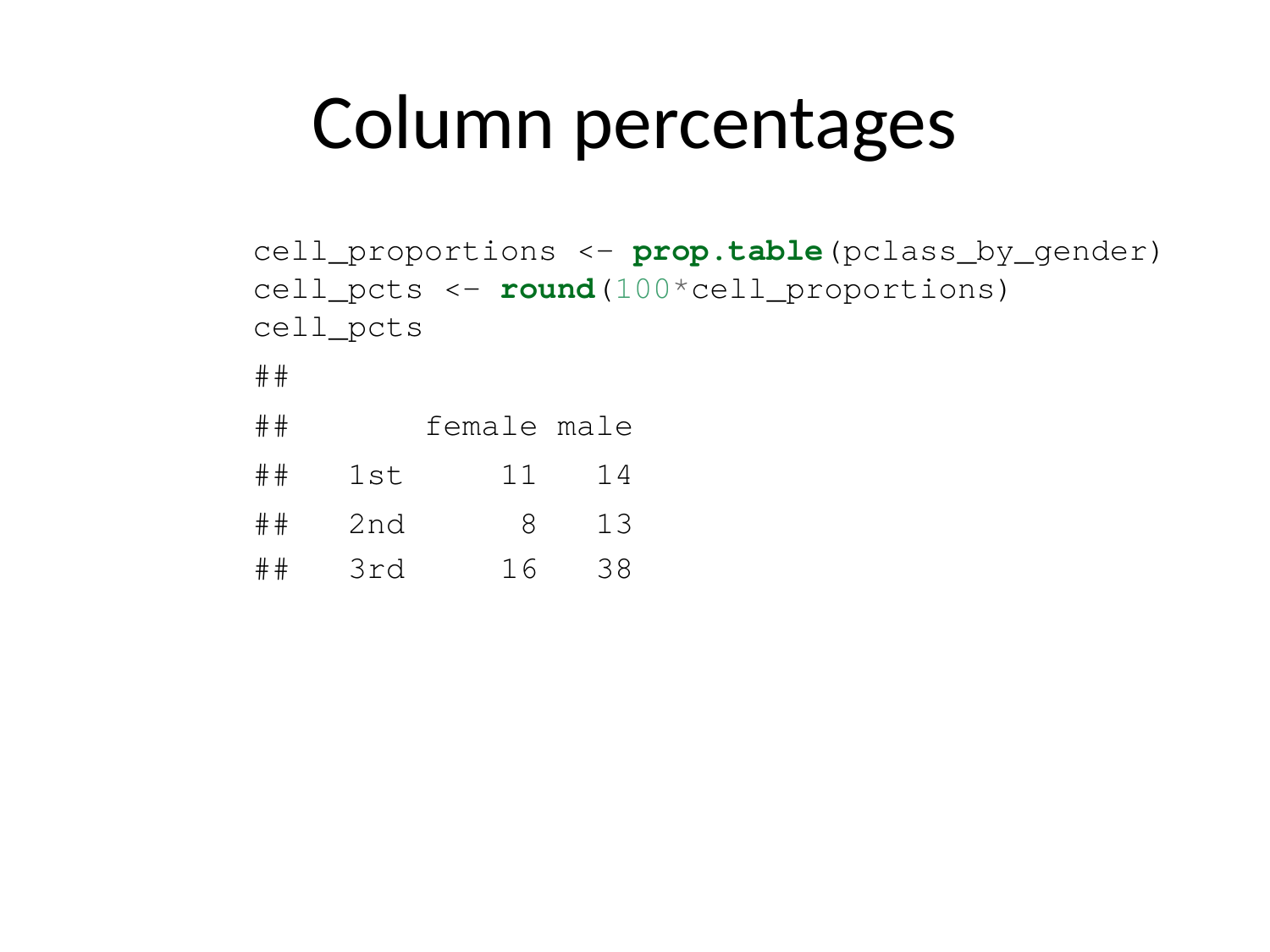

# Column percentages
cell_proportions <- prop.table(pclass_by_gender)
cell_pcts <- round(100*cell_proportions)
cell_pcts
##
##       female male
##   1st     11   14
##   2nd      8   13
##   3rd     16   38